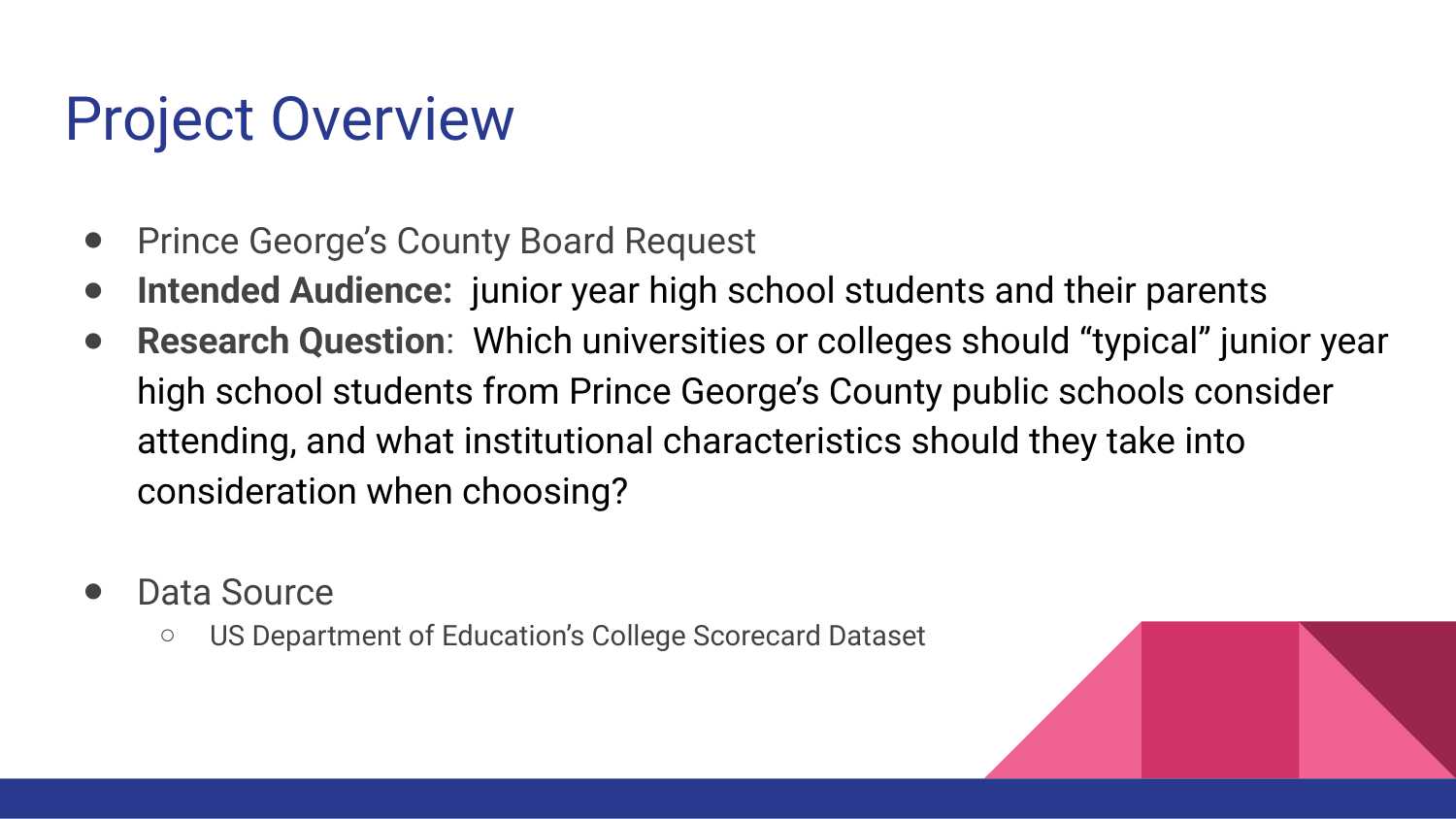

# Project Overview
Prince George’s County Board Request
Intended Audience:  junior year high school students and their parents
Research Question:  Which universities or colleges should “typical” junior year high school students from Prince George’s County public schools consider attending, and what institutional characteristics should they take into consideration when choosing?
Data Source
US Department of Education’s College Scorecard Dataset